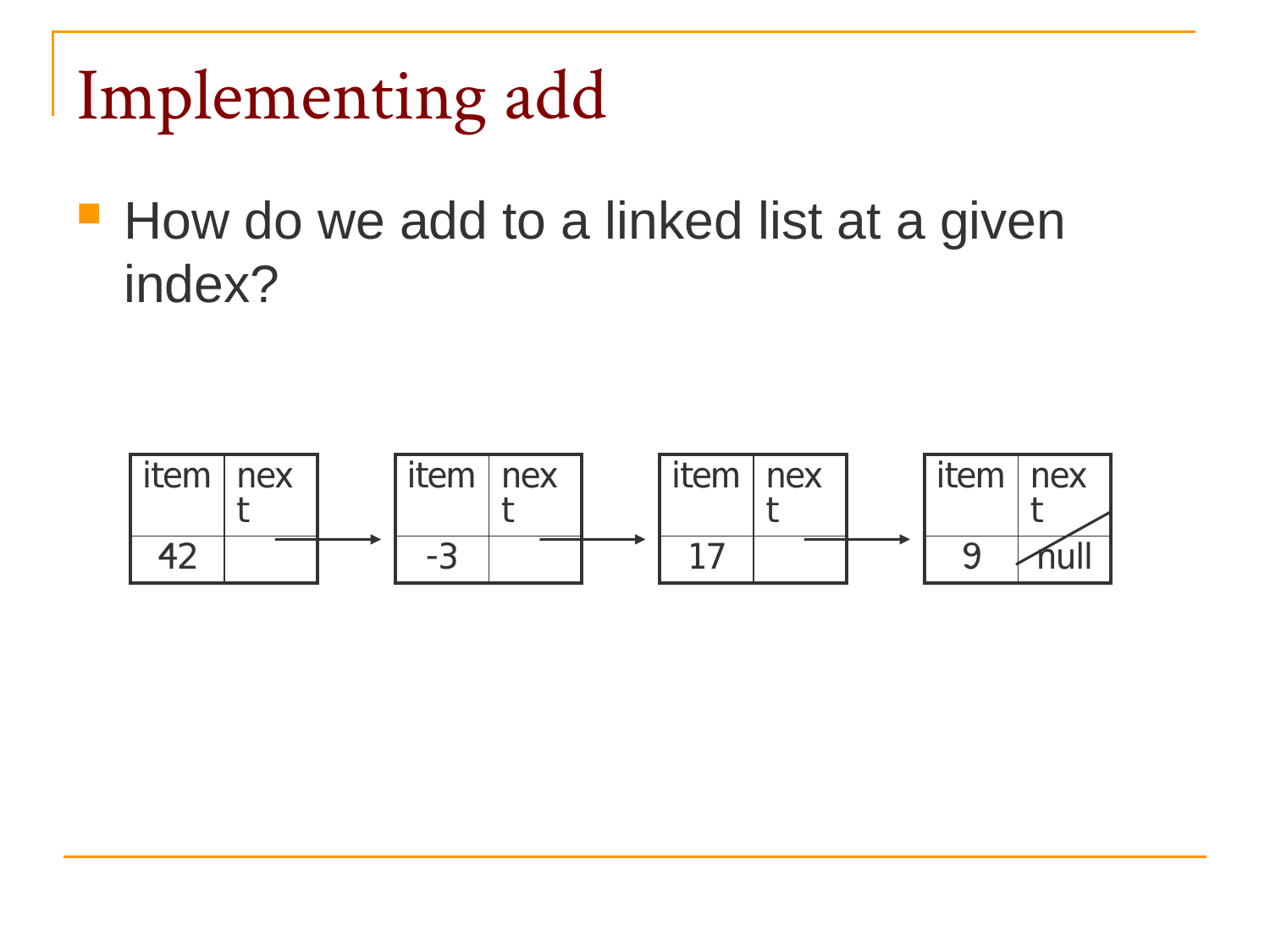

# Implementing add
How do we add to a linked list at a given index?
| item | next |
| --- | --- |
| 42 |  |
| item | next |
| --- | --- |
| -3 |  |
| item | next |
| --- | --- |
| 17 |  |
| item | next |
| --- | --- |
| 9 | null |